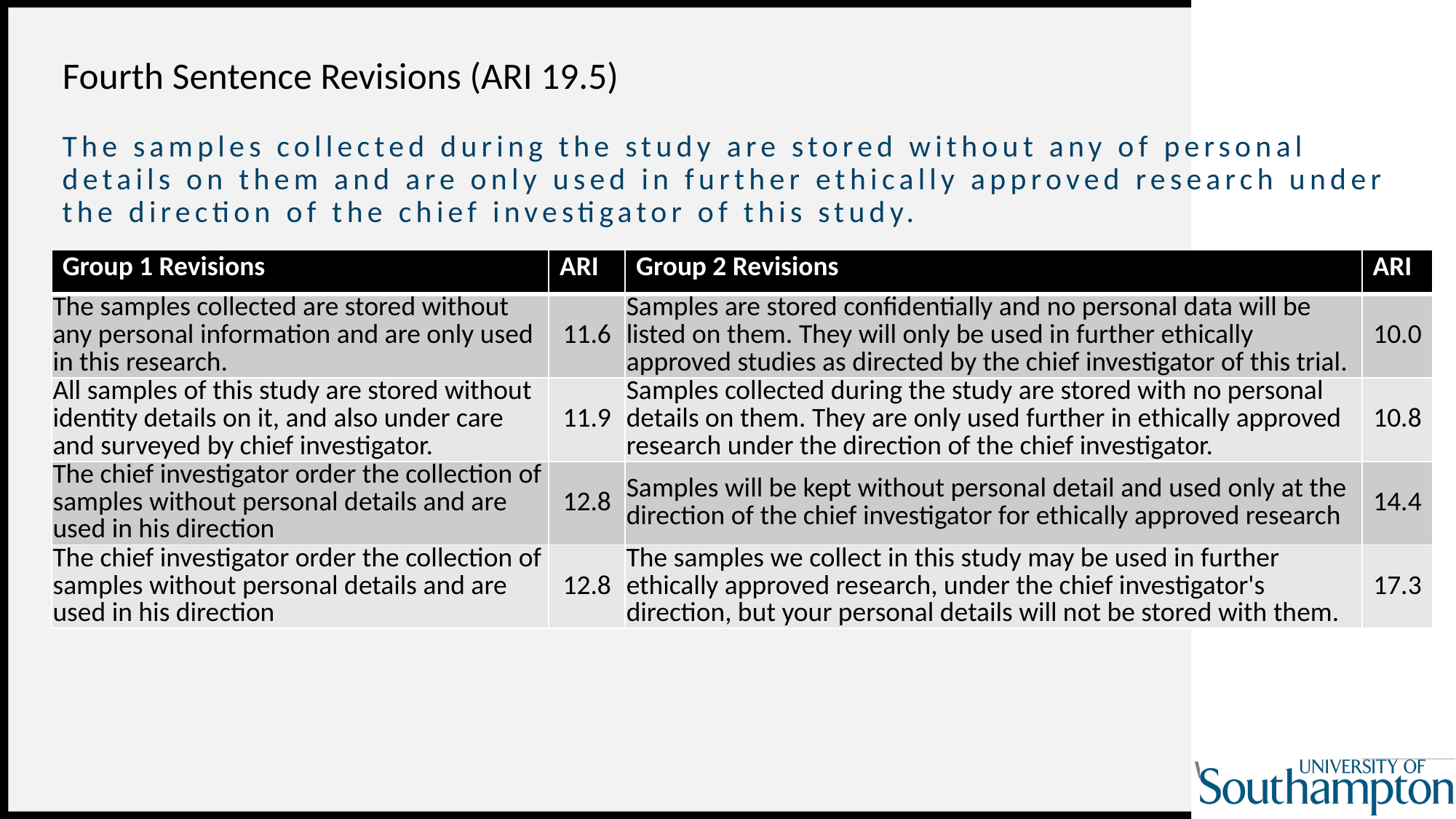

# Fourth Sentence Revisions (ARI 19.5)
The samples collected during the study are stored without any of personal details on them and are only used in further ethically approved research under the direction of the chief investigator of this study.
.
| Group 1 Revisions | ARI | Group 2 Revisions | ARI |
| --- | --- | --- | --- |
| The samples collected are stored without any personal information and are only used in this research. | 11.6 | Samples are stored confidentially and no personal data will be listed on them. They will only be used in further ethically approved studies as directed by the chief investigator of this trial. | 10.0 |
| All samples of this study are stored without identity details on it, and also under care and surveyed by chief investigator. | 11.9 | Samples collected during the study are stored with no personal details on them. They are only used further in ethically approved research under the direction of the chief investigator. | 10.8 |
| The chief investigator order the collection of samples without personal details and are used in his direction | 12.8 | Samples will be kept without personal detail and used only at the direction of the chief investigator for ethically approved research | 14.4 |
| The chief investigator order the collection of samples without personal details and are used in his direction | 12.8 | The samples we collect in this study may be used in further ethically approved research, under the chief investigator's direction, but your personal details will not be stored with them. | 17.3 |